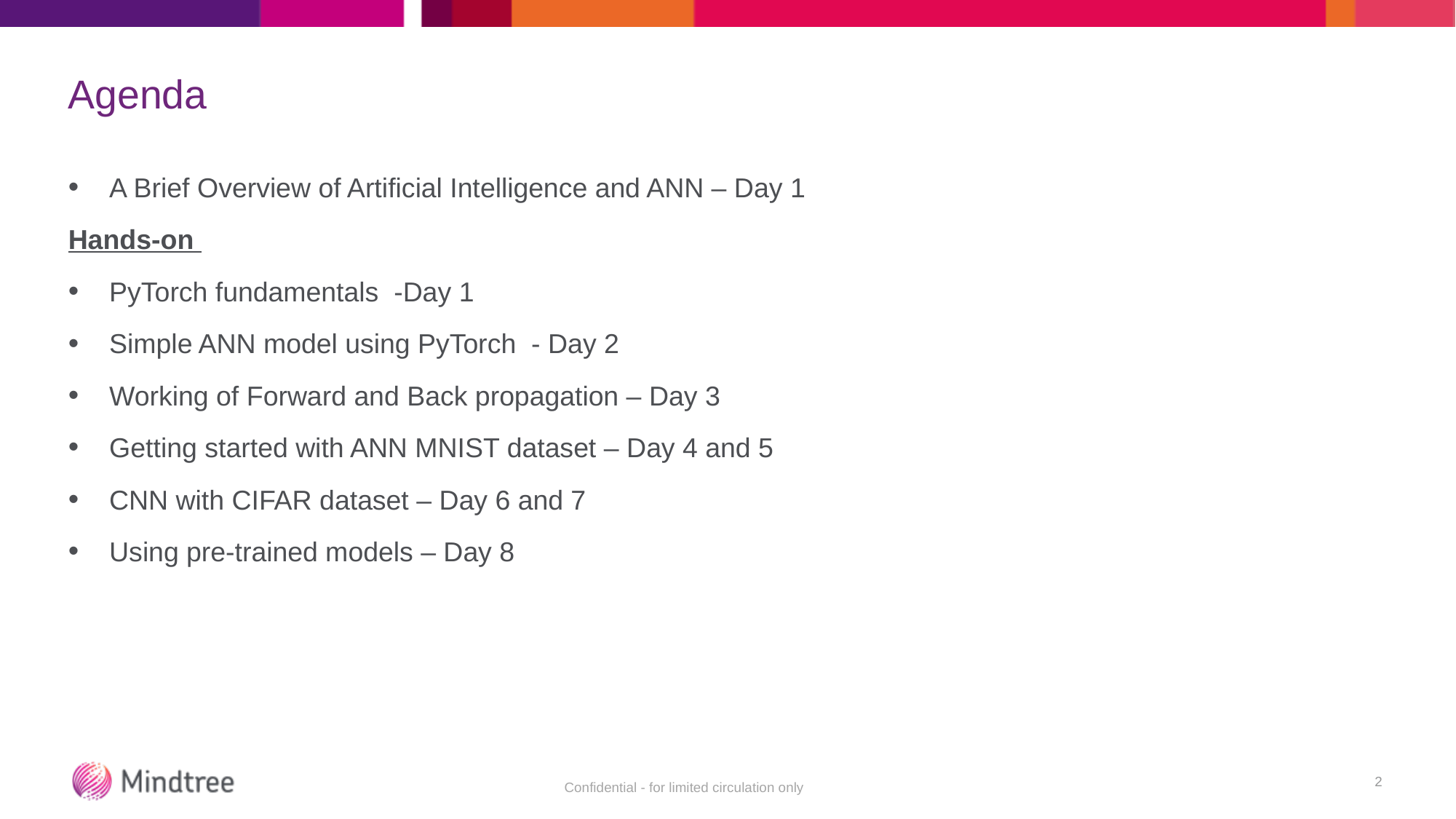

# Agenda
A Brief Overview of Artificial Intelligence and ANN – Day 1
Hands-on
PyTorch fundamentals  -Day 1
Simple ANN model using PyTorch  - Day 2
Working of Forward and Back propagation – Day 3
Getting started with ANN MNIST dataset – Day 4 and 5
CNN with CIFAR dataset – Day 6 and 7
Using pre-trained models – Day 8

2